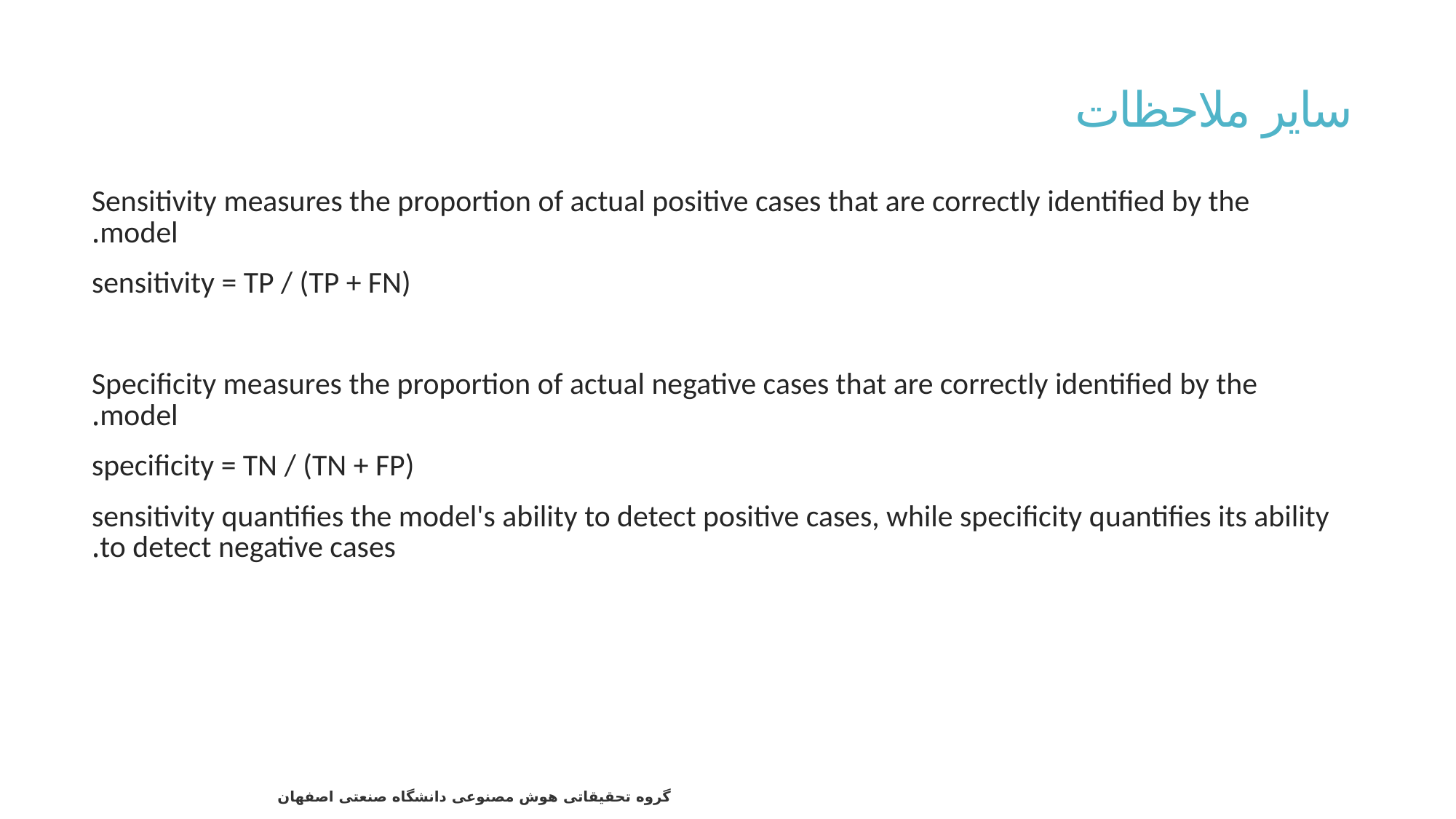

# سایر ملاحظات
Sensitivity measures the proportion of actual positive cases that are correctly identified by the model.
sensitivity = TP / (TP + FN)

Specificity measures the proportion of actual negative cases that are correctly identified by the model.
specificity = TN / (TN + FP)
sensitivity quantifies the model's ability to detect positive cases, while specificity quantifies its ability to detect negative cases.
51
گروه تحقیقاتی هوش مصنوعی دانشگاه صنعتی اصفهان